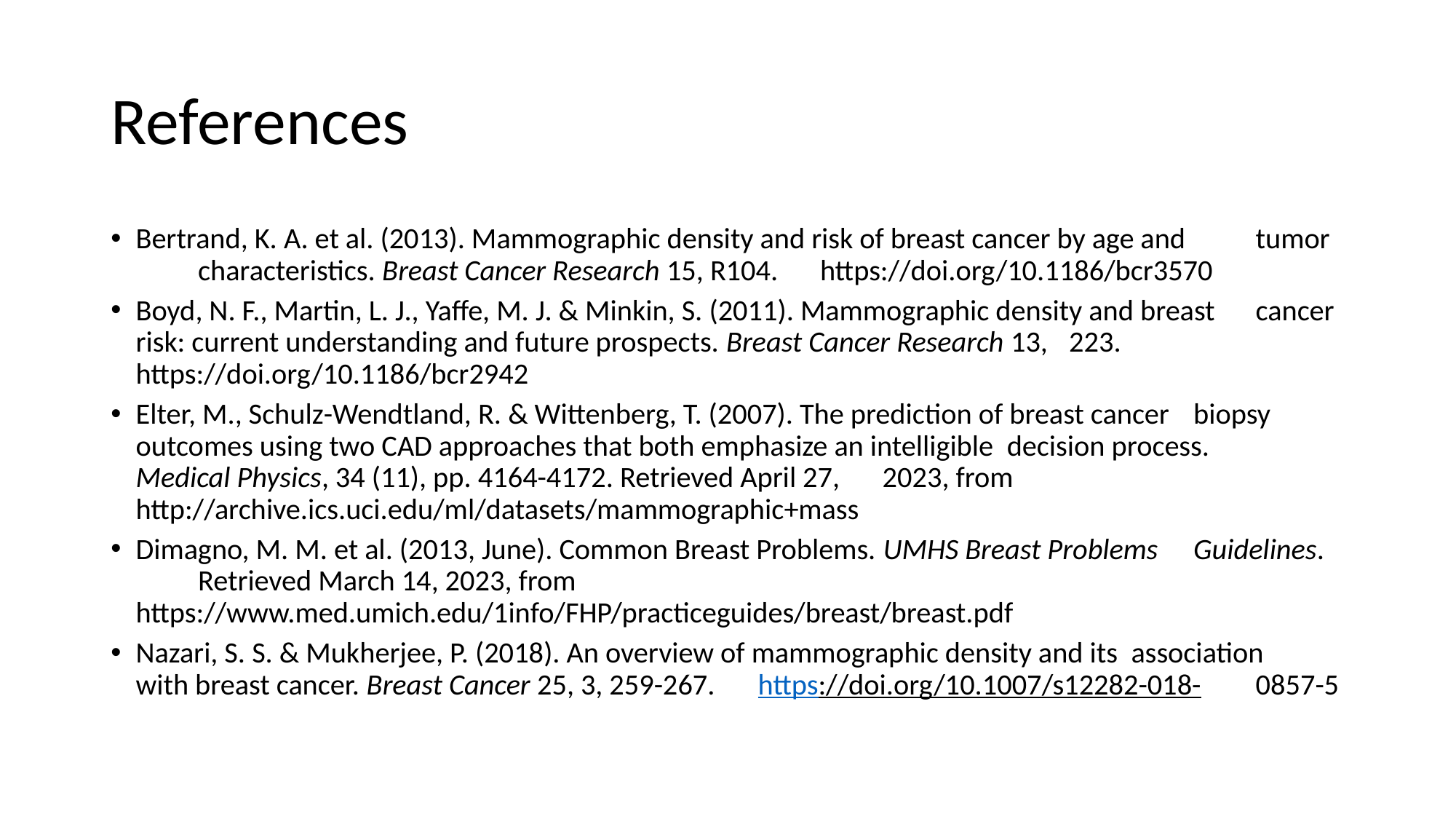

# References
Bertrand, K. A. et al. (2013). Mammographic density and risk of breast cancer by age and 	tumor 	characteristics. Breast Cancer Research 15, R104. 	https://doi.org/10.1186/bcr3570
Boyd, N. F., Martin, L. J., Yaffe, M. J. & Minkin, S. (2011). Mammographic density and breast 	cancer risk: current understanding and future prospects. Breast Cancer Research 13, 	223. 	https://doi.org/10.1186/bcr2942
Elter, M., Schulz-Wendtland, R. & Wittenberg, T. (2007). The prediction of breast cancer 	biopsy 	outcomes using two CAD approaches that both emphasize an intelligible 	decision process. 	Medical Physics, 34 (11), pp. 4164-4172. Retrieved April 27, 	2023, from 	http://archive.ics.uci.edu/ml/datasets/mammographic+mass
Dimagno, M. M. et al. (2013, June). Common Breast Problems. UMHS Breast Problems 	Guidelines.  	Retrieved March 14, 2023, from 	https://www.med.umich.edu/1info/FHP/practiceguides/breast/breast.pdf
Nazari, S. S. & Mukherjee, P. (2018). An overview of mammographic density and its 	association 	with breast cancer. Breast Cancer 25, 3, 259-267. 	https://doi.org/10.1007/s12282-018-	0857-5